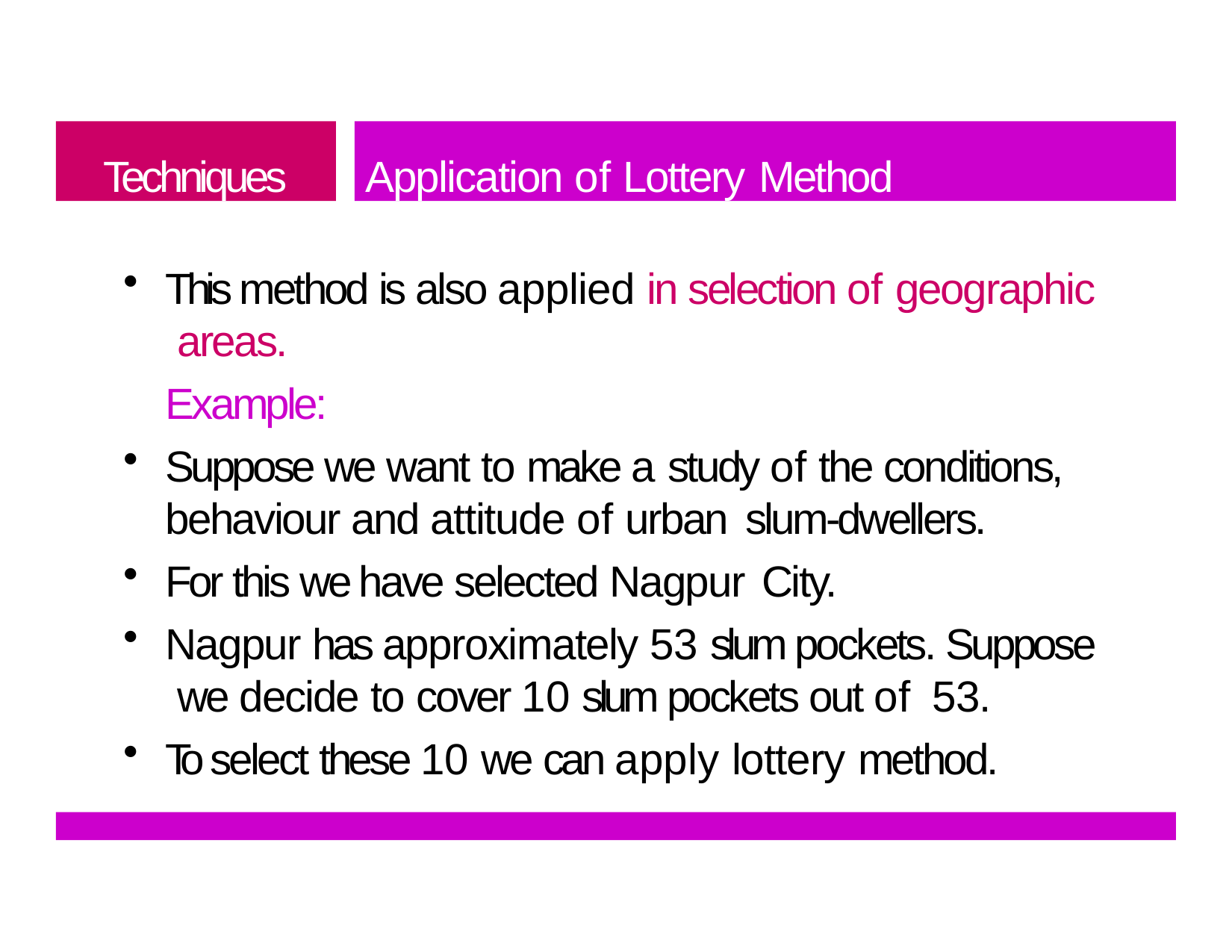

Techniques
Application of Lottery Method
This method is also applied in selection of geographic  areas.
Example:
Suppose we want to make a study of the conditions,  behaviour and attitude of urban slum-dwellers.
For this we have selected Nagpur City.
Nagpur has approximately 53 slum pockets. Suppose  we decide to cover 10 slum pockets out of 53.
To select these 10 we can apply lottery method.